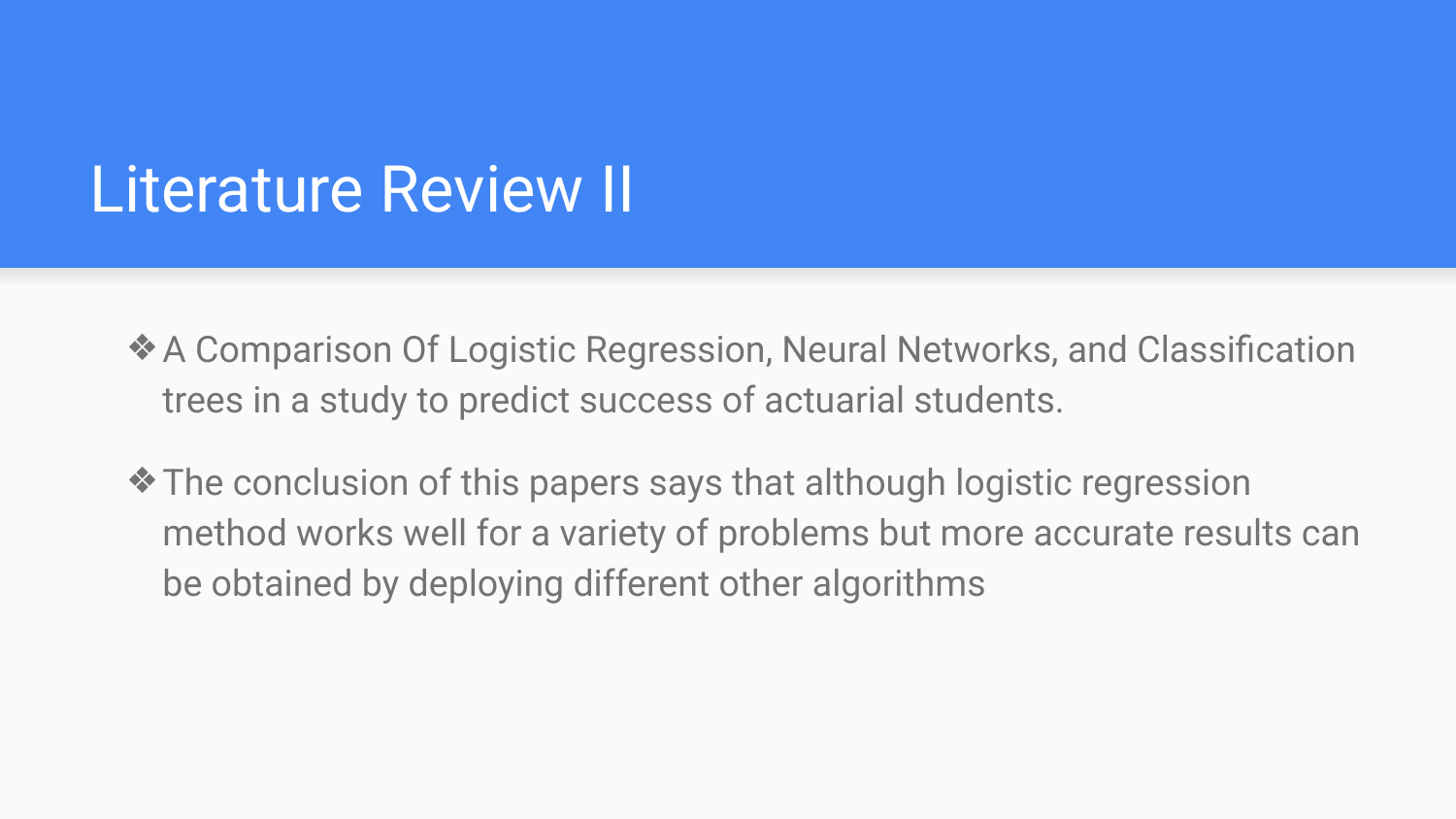

# Literature Review II
A Comparison Of Logistic Regression, Neural Networks, and Classification trees in a study to predict success of actuarial students.
The conclusion of this papers says that although logistic regression method works well for a variety of problems but more accurate results can be obtained by deploying different other algorithms